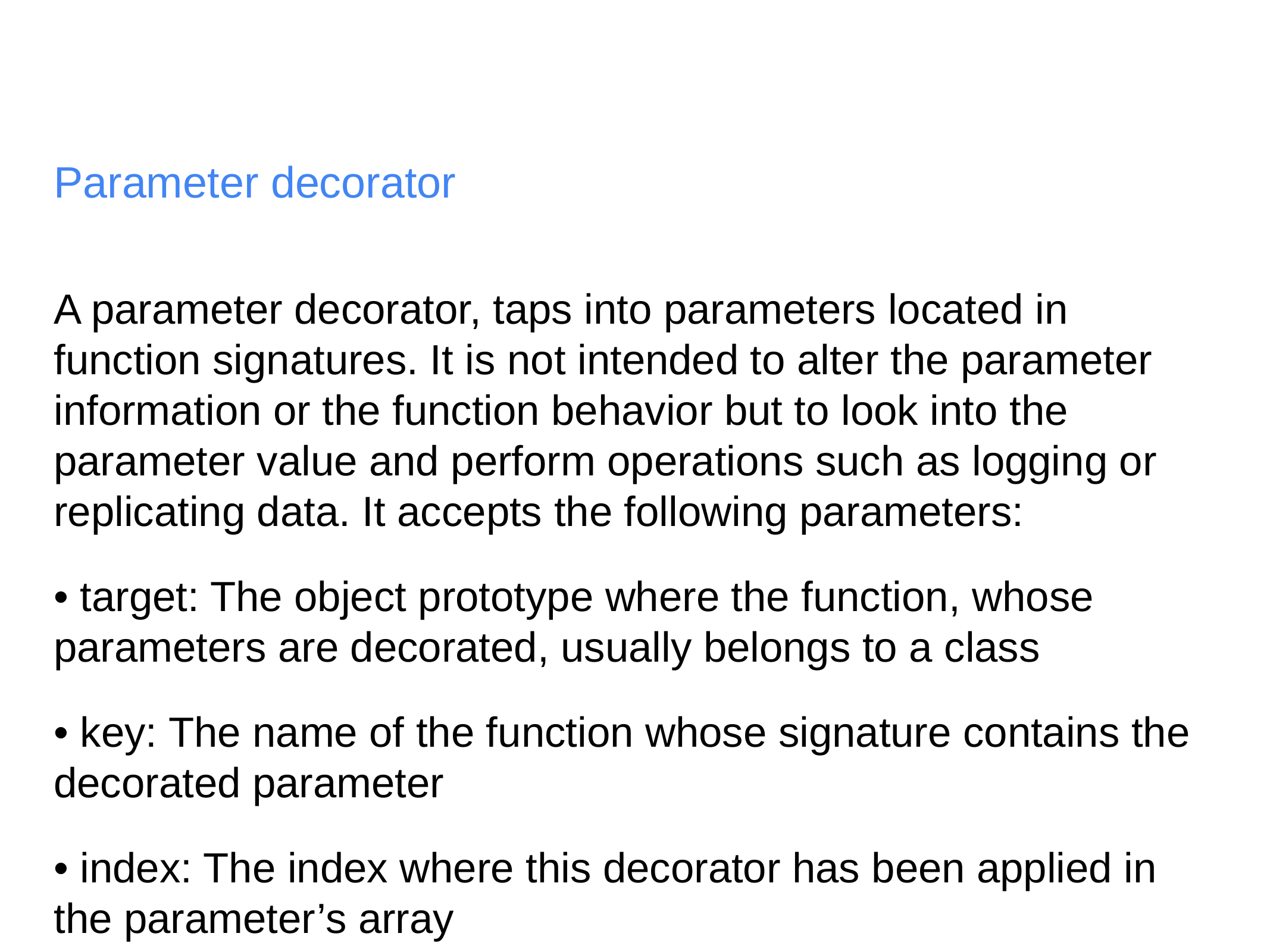

# Parameter decorator
A parameter decorator, taps into parameters located in function signatures. It is not intended to alter the parameter information or the function behavior but to look into the parameter value and perform operations such as logging or replicating data. It accepts the following parameters:
• target: The object prototype where the function, whose parameters are decorated, usually belongs to a class
• key: The name of the function whose signature contains the decorated parameter
• index: The index where this decorator has been applied in the parameter’s array